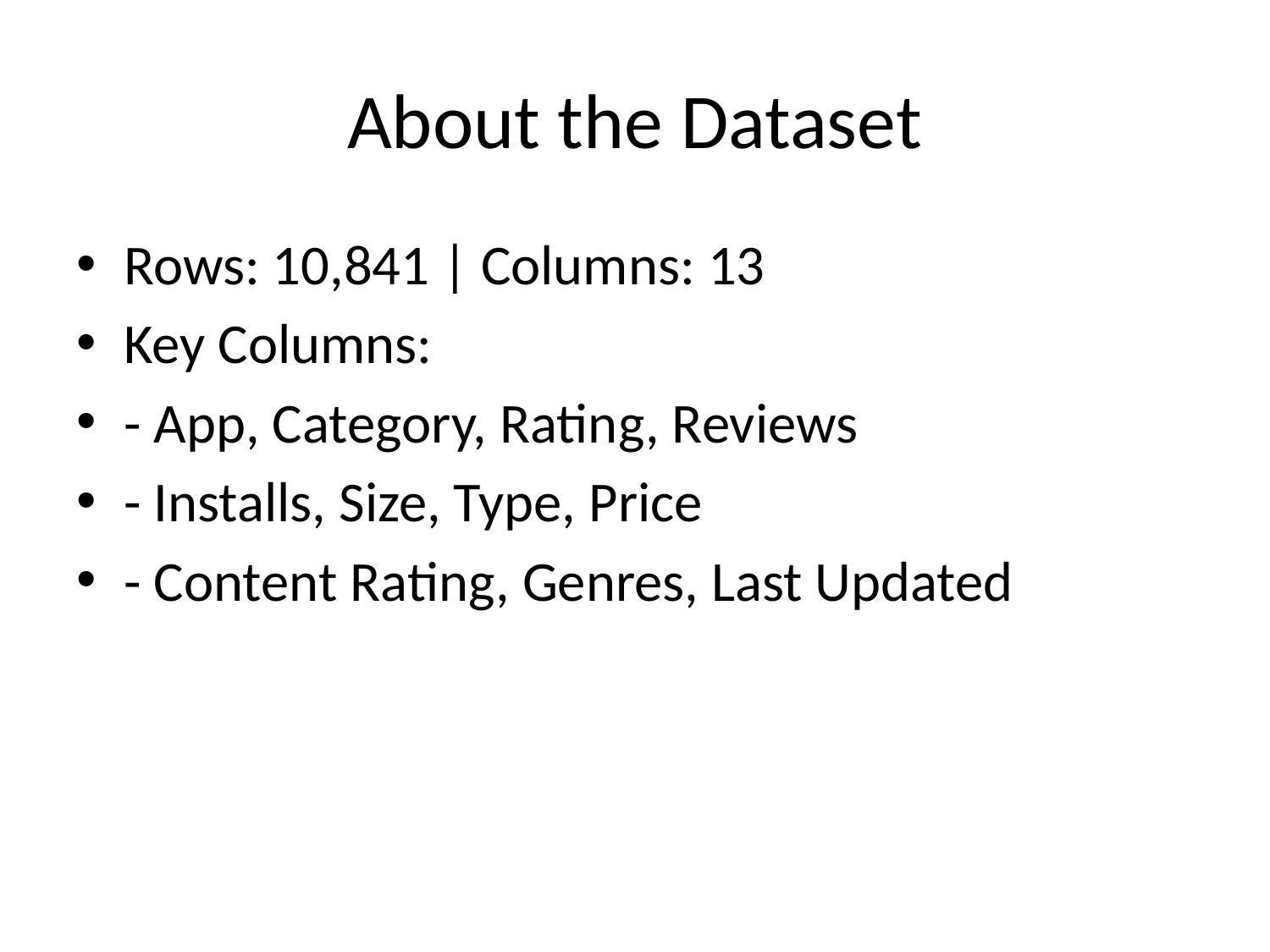

# About the Dataset
Rows: 10,841 | Columns: 13
Key Columns:
- App, Category, Rating, Reviews
- Installs, Size, Type, Price
- Content Rating, Genres, Last Updated